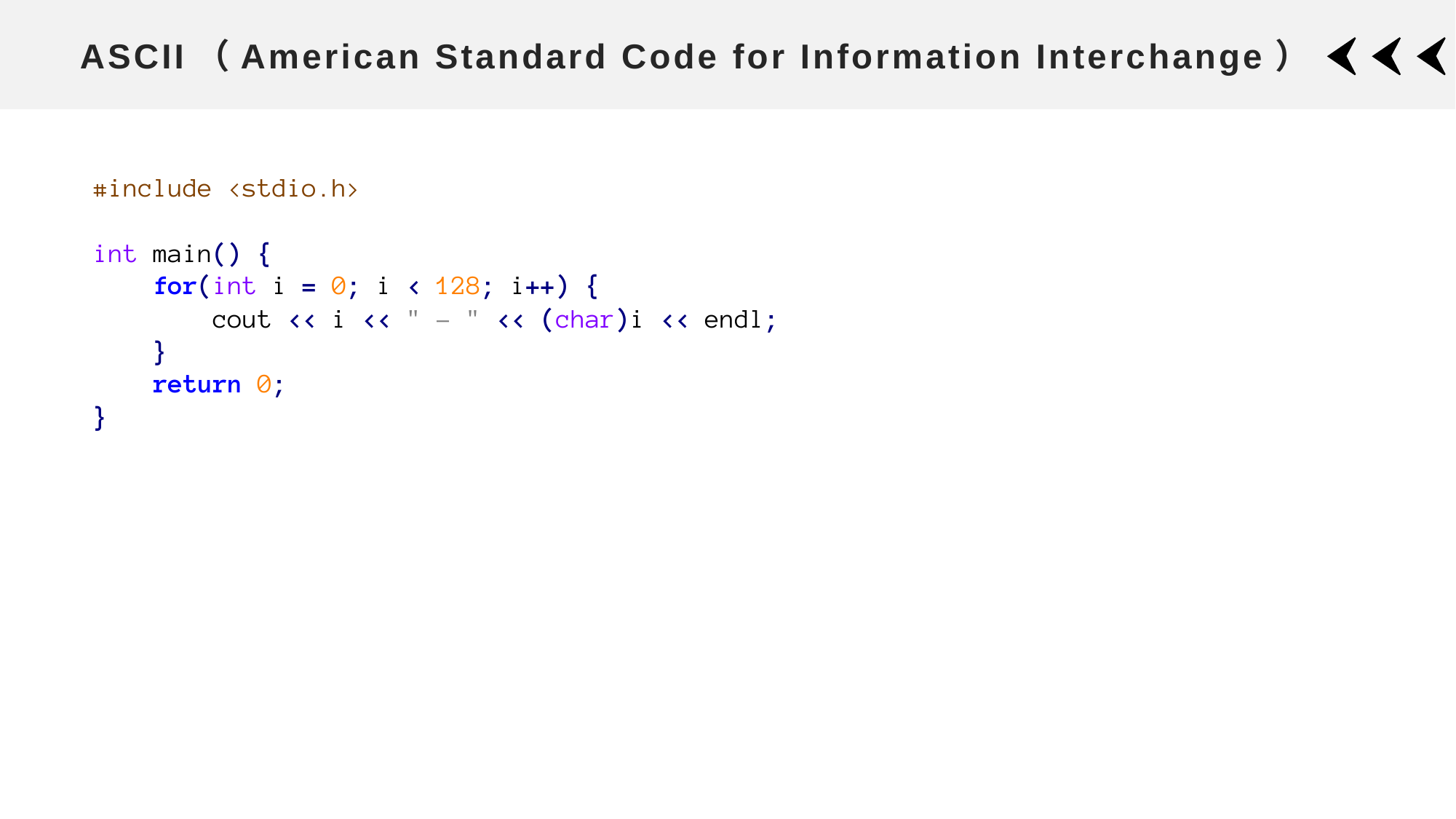

# ASCII（American Standard Code for Information Interchange）
#include <stdio.h>

int main() {
    for(int i = 0; i < 128; i++) {
        cout << i << " - " << (char)i << endl;
    }
    return 0;
}